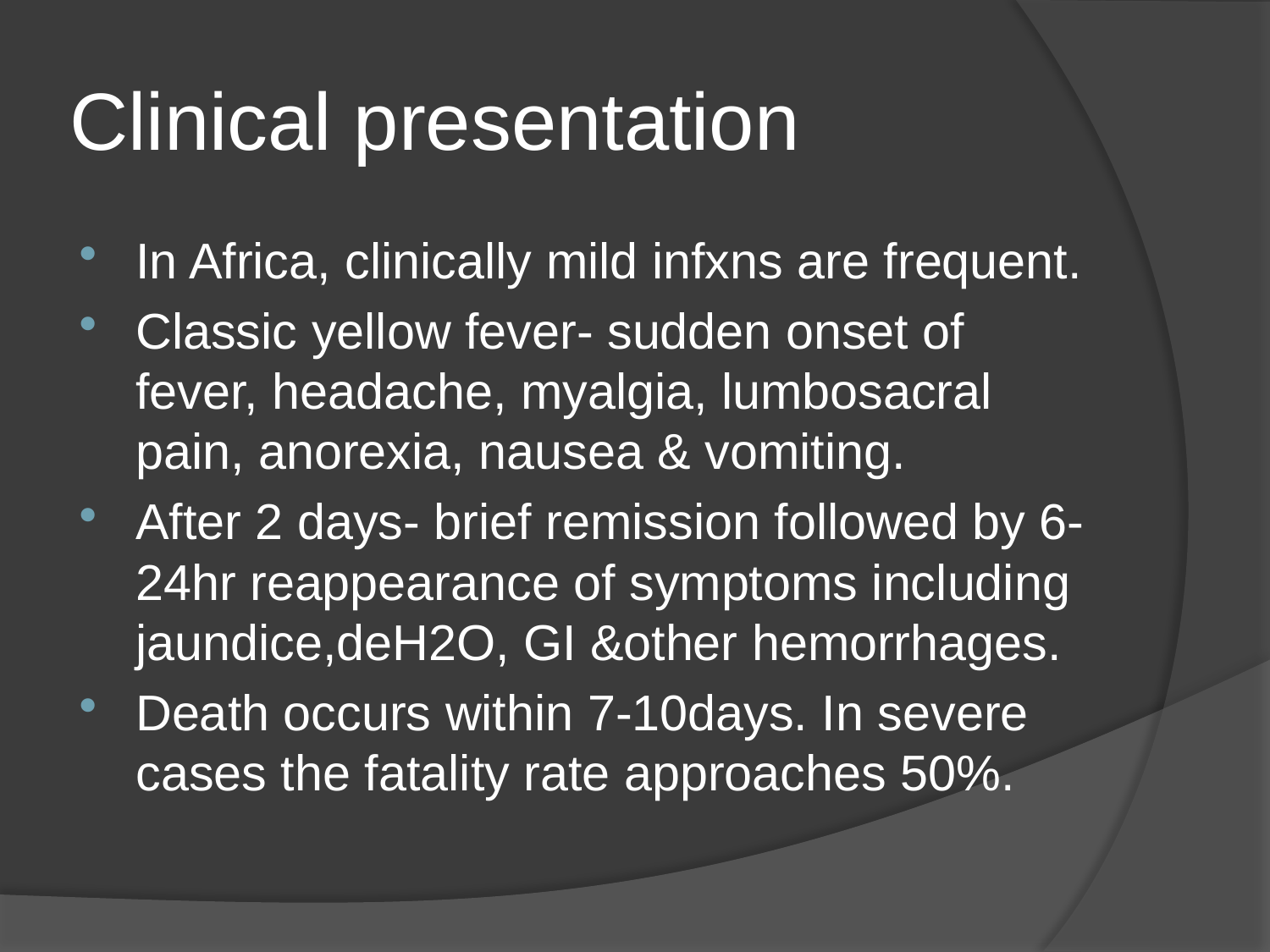

# Clinical presentation
In Africa, clinically mild infxns are frequent.
Classic yellow fever- sudden onset of fever, headache, myalgia, lumbosacral pain, anorexia, nausea & vomiting.
After 2 days- brief remission followed by 6-24hr reappearance of symptoms including jaundice,deH2O, GI &other hemorrhages.
Death occurs within 7-10days. In severe cases the fatality rate approaches 50%.